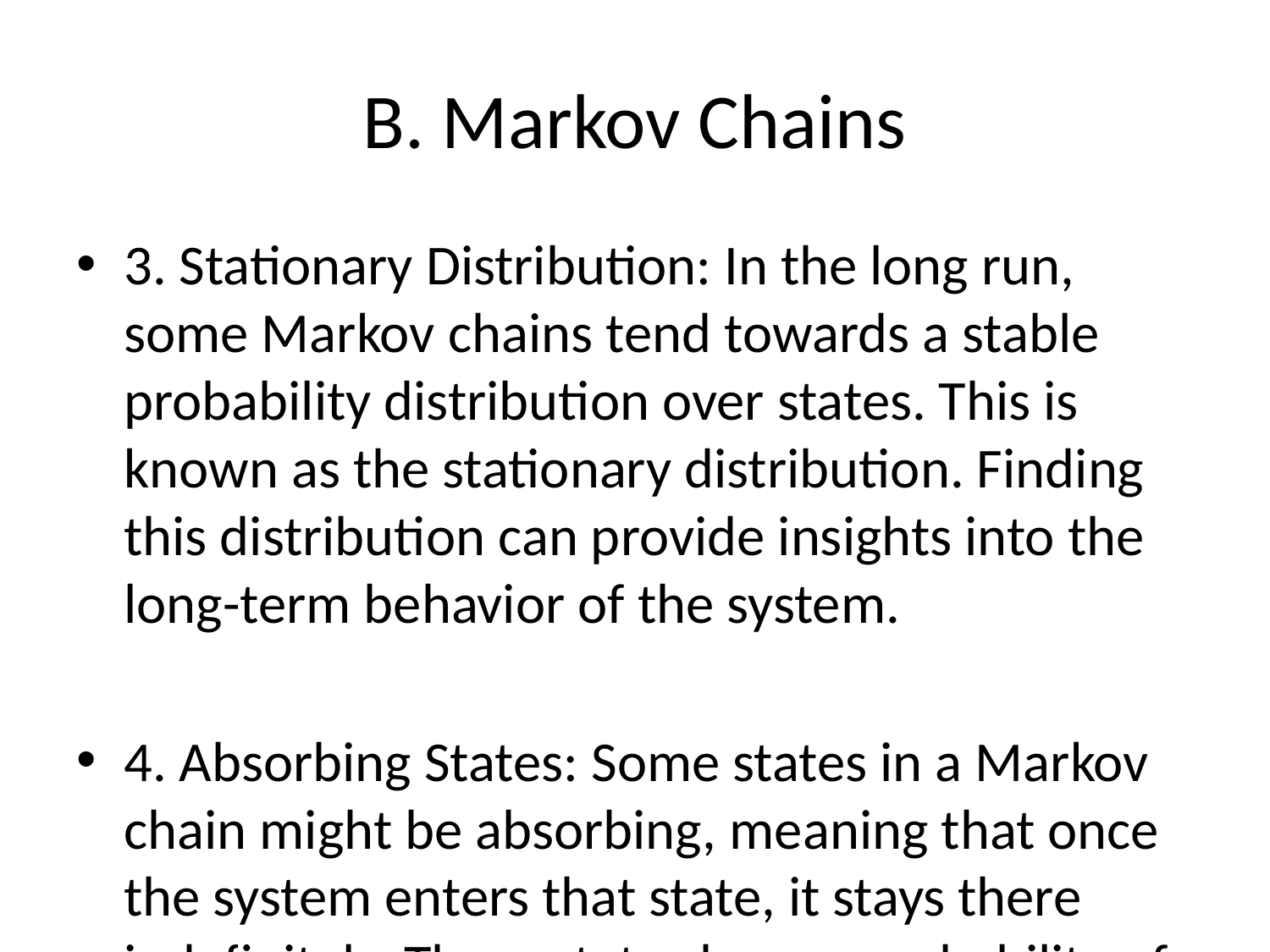

# B. Markov Chains
3. Stationary Distribution: In the long run, some Markov chains tend towards a stable probability distribution over states. This is known as the stationary distribution. Finding this distribution can provide insights into the long-term behavior of the system.

4. Absorbing States: Some states in a Markov chain might be absorbing, meaning that once the system enters that state, it stays there indefinitely. These states have a probability of 1 of transitioning to themselves.